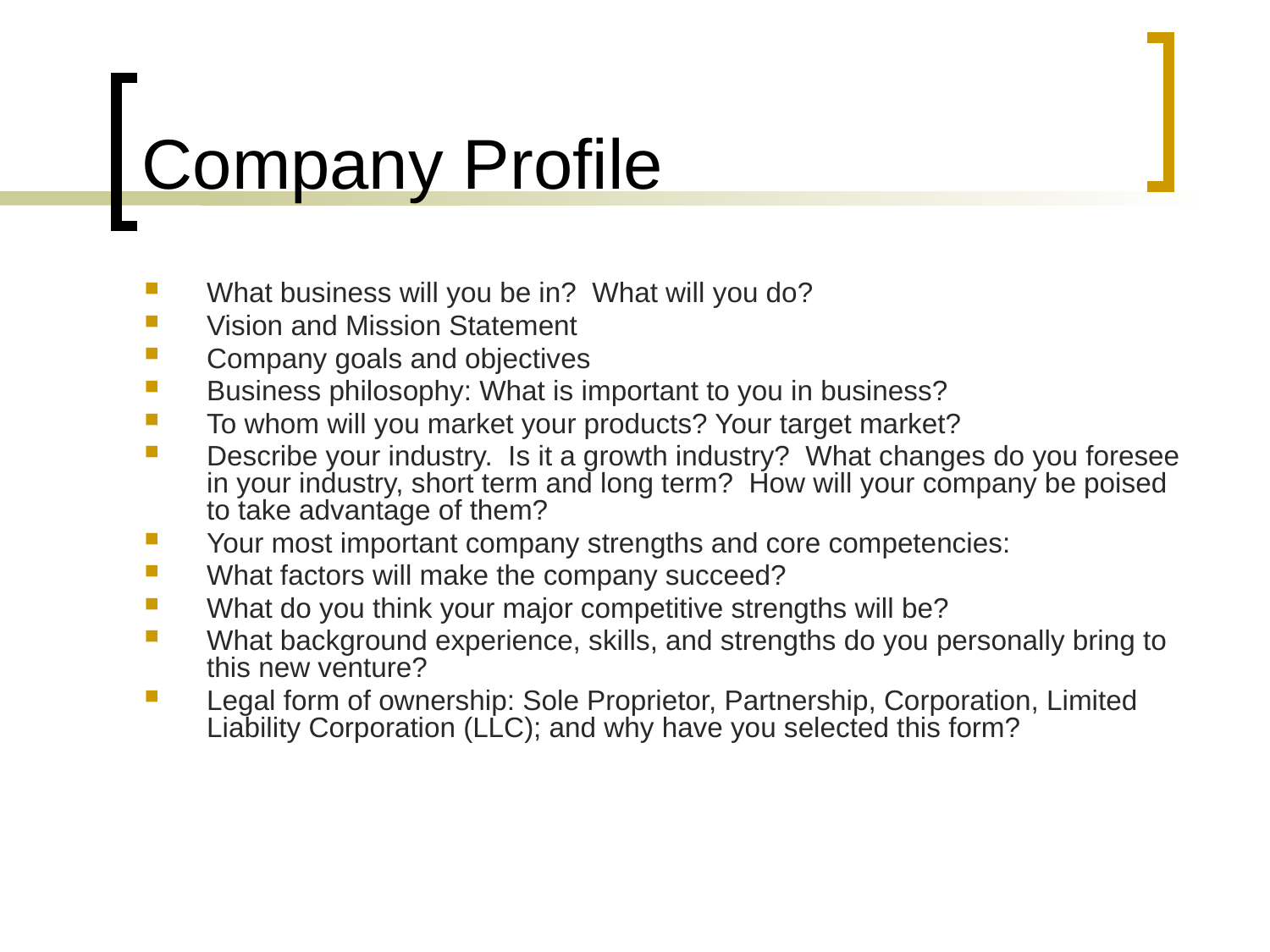

# Company Profile
What business will you be in?  What will you do?
Vision and Mission Statement
Company goals and objectives
Business philosophy: What is important to you in business?
To whom will you market your products? Your target market?
Describe your industry.  Is it a growth industry?  What changes do you foresee in your industry, short term and long term?  How will your company be poised to take advantage of them?
Your most important company strengths and core competencies:
What factors will make the company succeed?
What do you think your major competitive strengths will be?
What background experience, skills, and strengths do you personally bring to this new venture?
Legal form of ownership: Sole Proprietor, Partnership, Corporation, Limited Liability Corporation (LLC); and why have you selected this form?